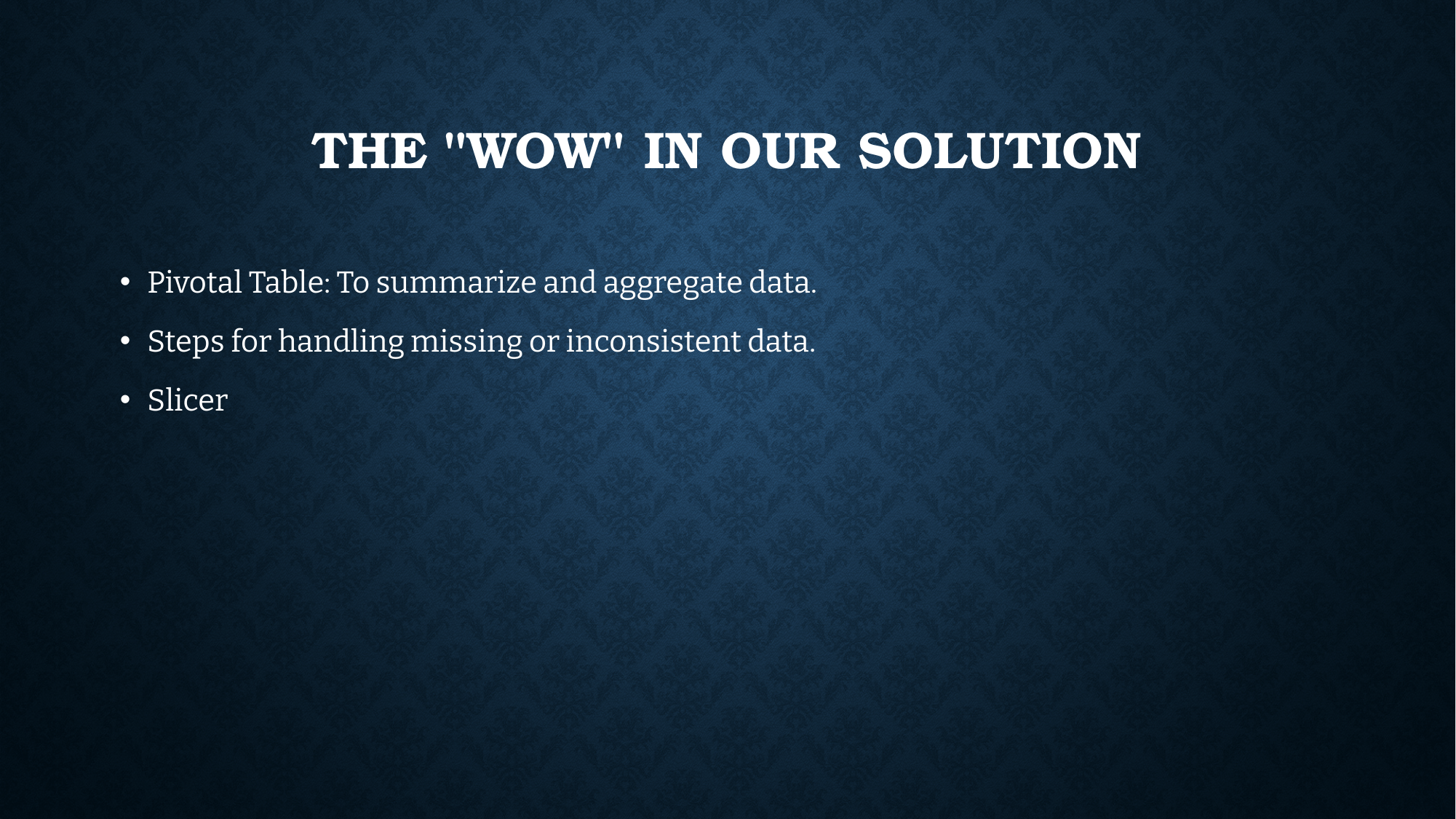

# THE "WOW" IN OUR SOLUTION
Pivotal Table: To summarize and aggregate data.
Steps for handling missing or inconsistent data.
Slicer